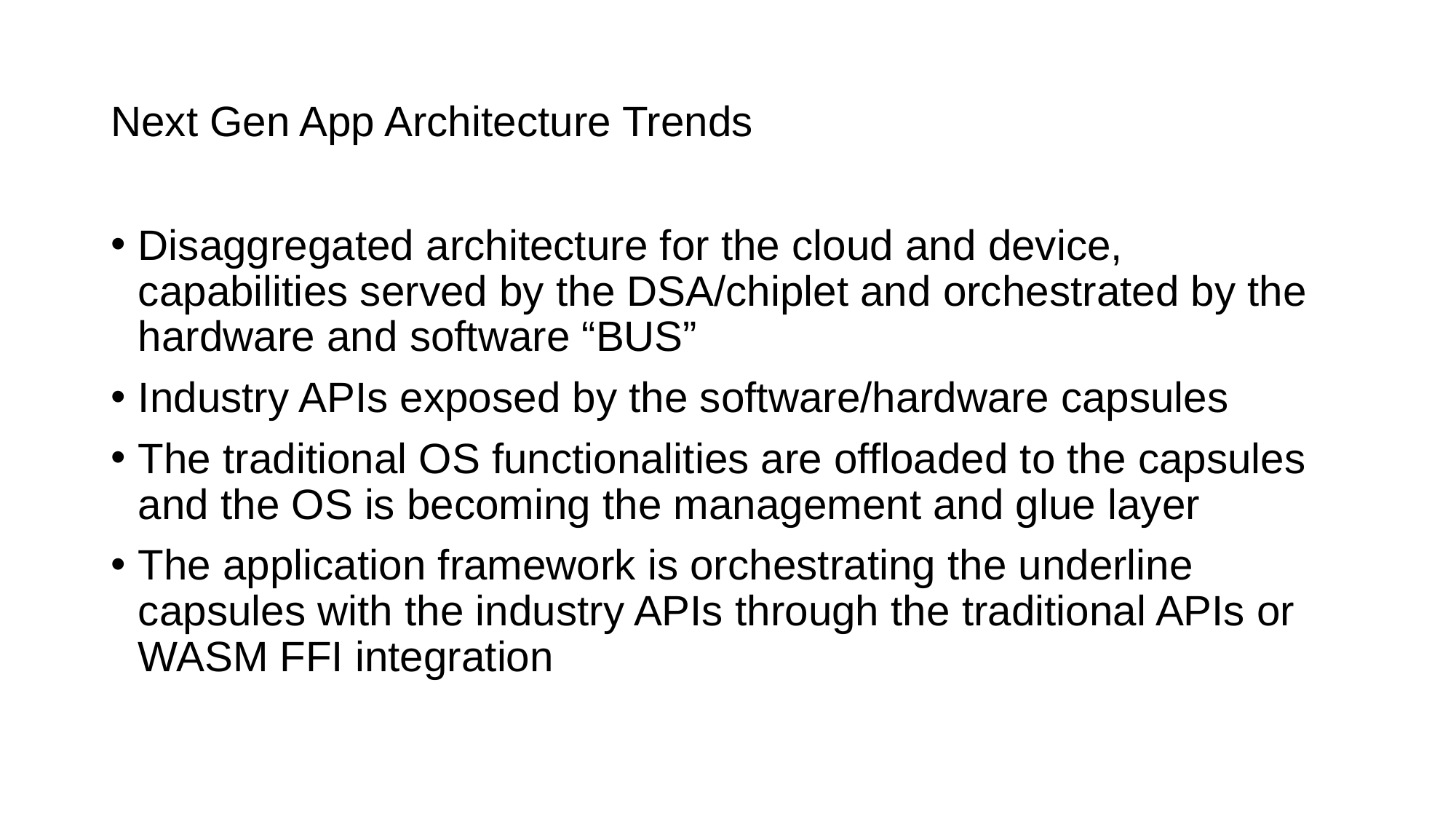

# Next Gen App Architecture Trends
Disaggregated architecture for the cloud and device, capabilities served by the DSA/chiplet and orchestrated by the hardware and software “BUS”
Industry APIs exposed by the software/hardware capsules
The traditional OS functionalities are offloaded to the capsules and the OS is becoming the management and glue layer
The application framework is orchestrating the underline capsules with the industry APIs through the traditional APIs or WASM FFI integration